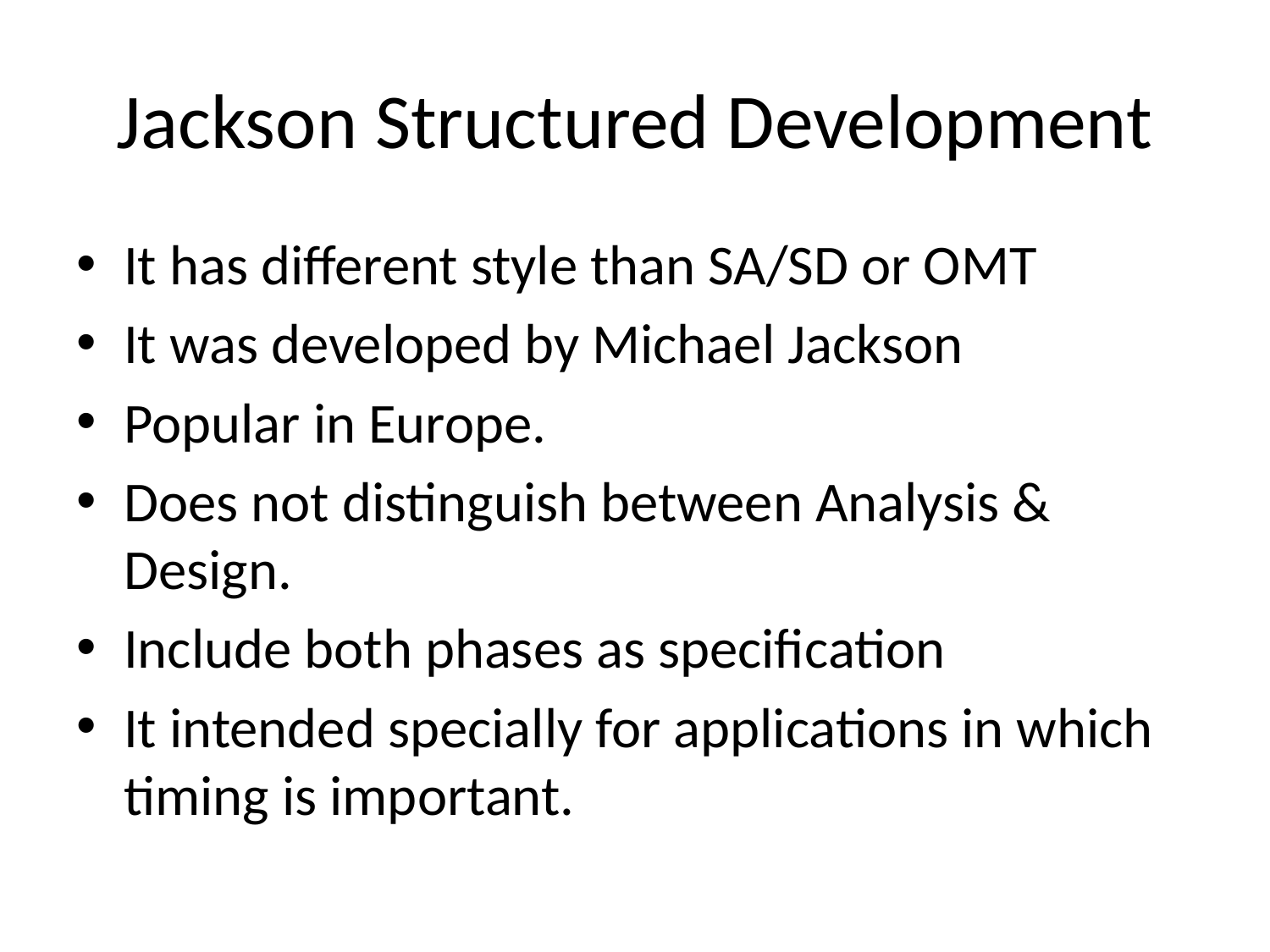

# Jackson Structured Development
It has different style than SA/SD or OMT
It was developed by Michael Jackson
Popular in Europe.
Does not distinguish between Analysis & Design.
Include both phases as specification
It intended specially for applications in which timing is important.